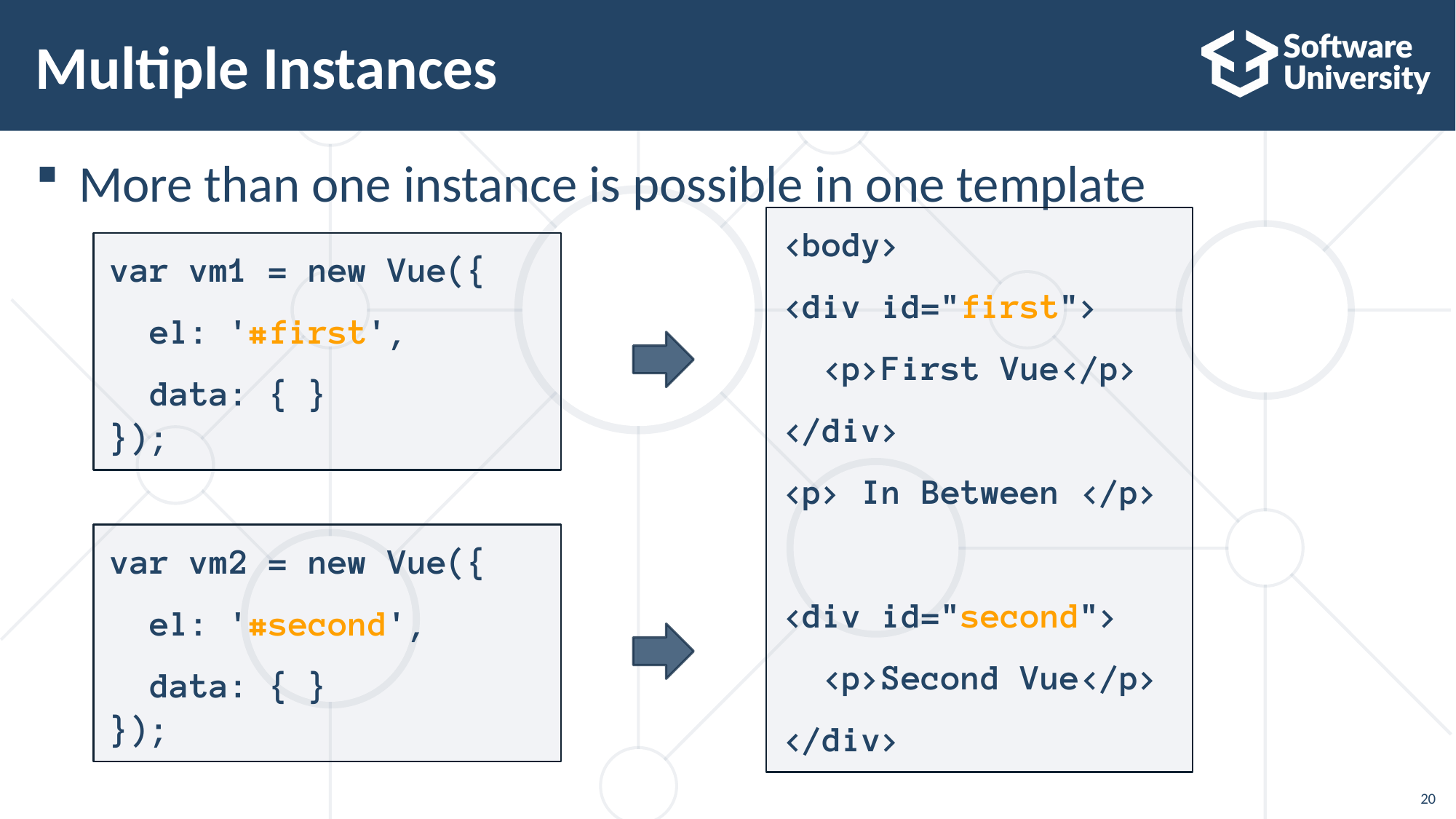

# Multiple Instances
More than one instance is possible in one template
<body>
<div id="first">
  <p>First Vue</p>
</div>
<p> In Between </p>

<div id="second">
  <p>Second Vue</p>
</div>
var vm1 = new Vue({
  el: '#first',
  data: { }
});

var vm2 = new Vue({
  el: '#second',
  data: { }
});

20